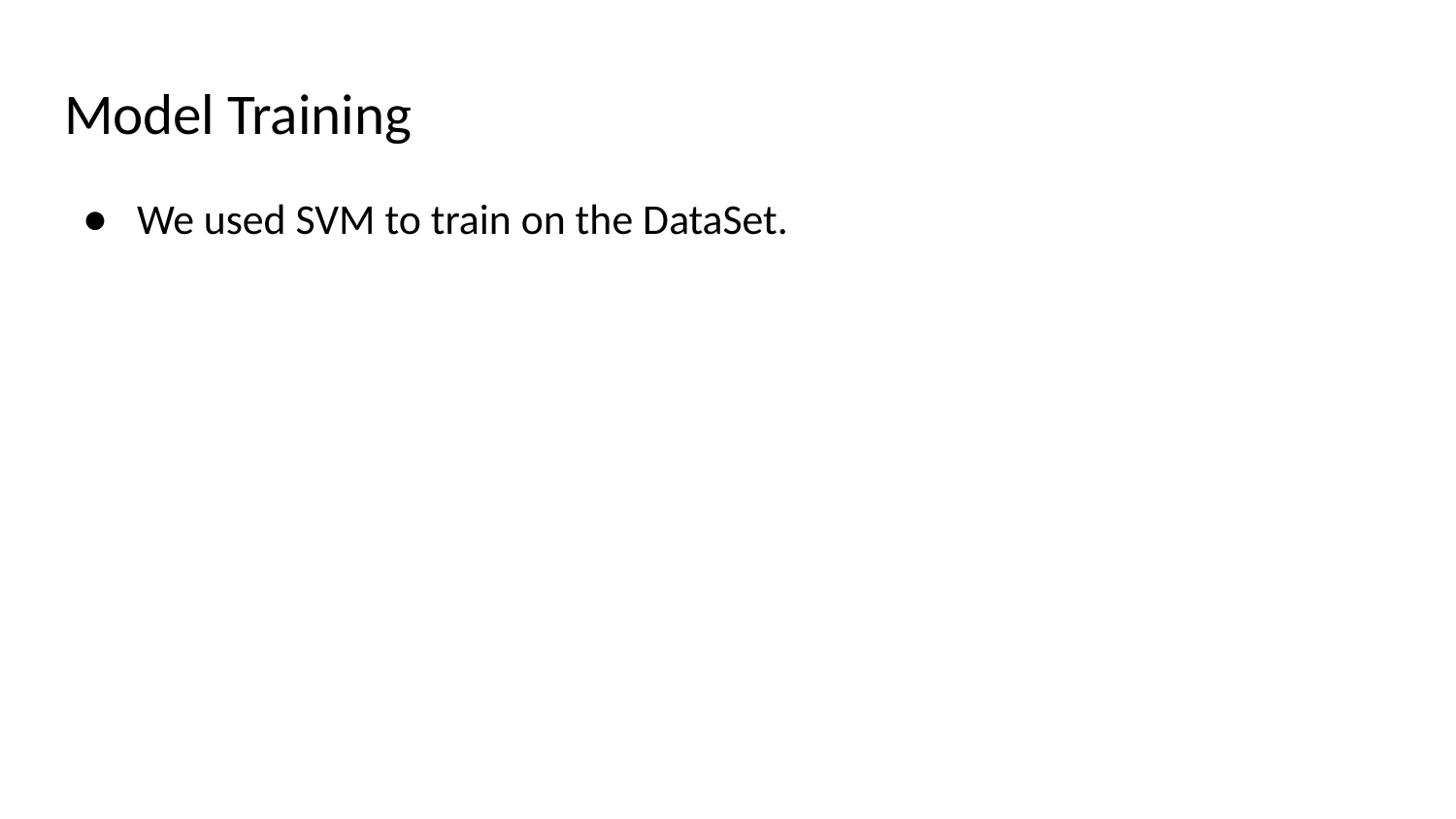

# Model Training
We used SVM to train on the DataSet.